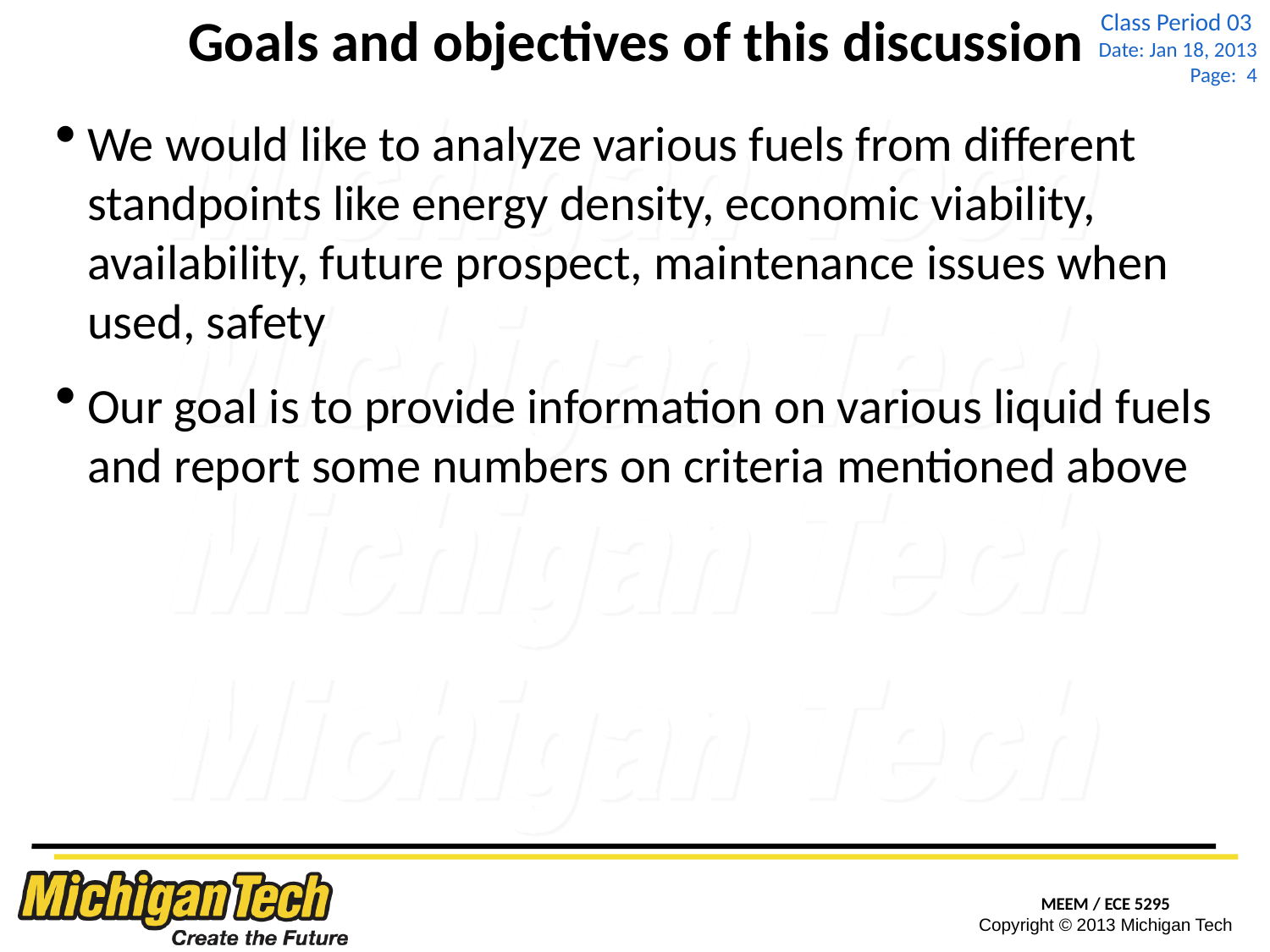

# Goals and objectives of this discussion
We would like to analyze various fuels from different standpoints like energy density, economic viability, availability, future prospect, maintenance issues when used, safety
Our goal is to provide information on various liquid fuels and report some numbers on criteria mentioned above